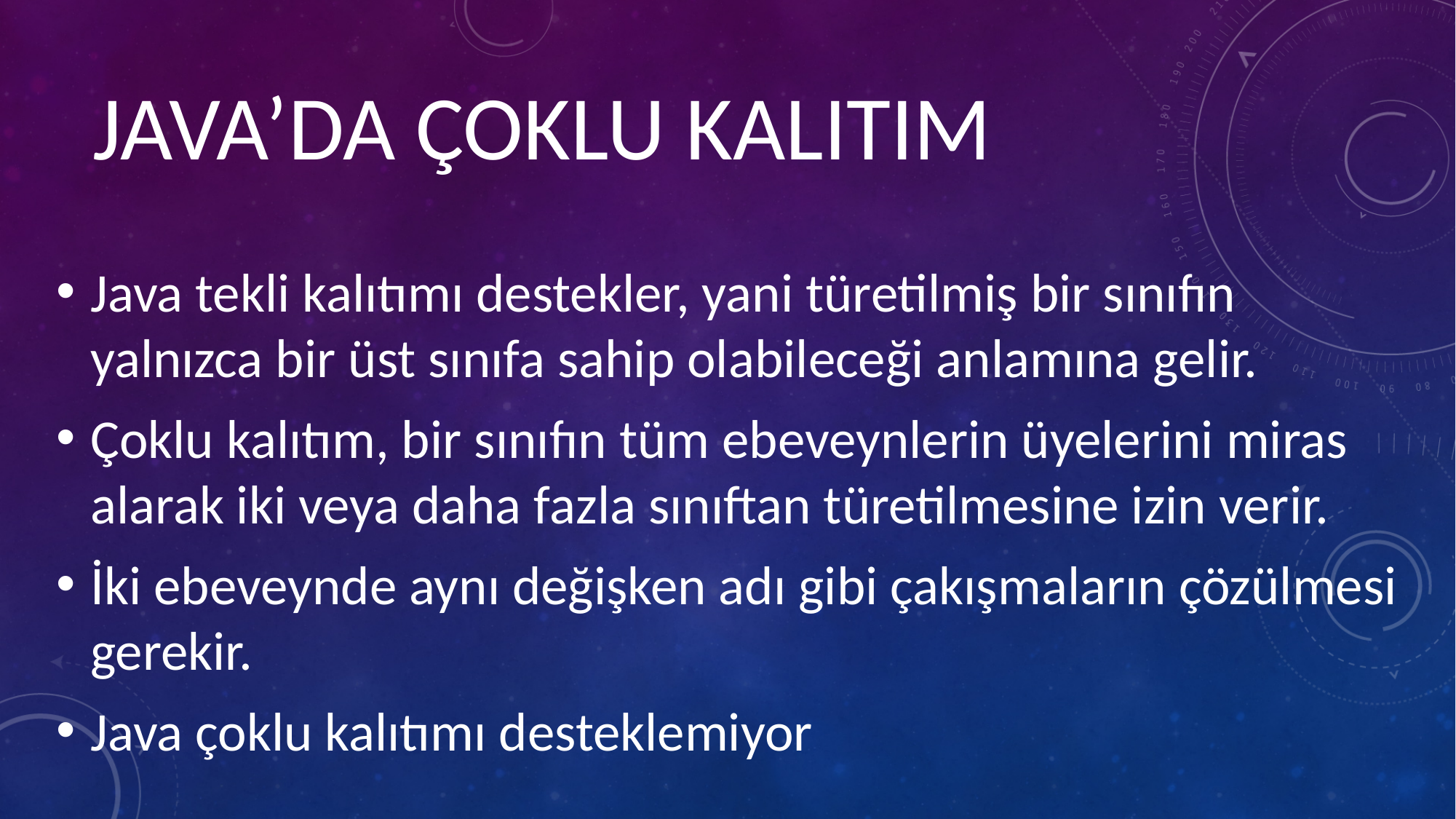

# JAVA’DA ÇOKLU KALITIM
Java tekli kalıtımı destekler, yani türetilmiş bir sınıfın yalnızca bir üst sınıfa sahip olabileceği anlamına gelir.
Çoklu kalıtım, bir sınıfın tüm ebeveynlerin üyelerini miras alarak iki veya daha fazla sınıftan türetilmesine izin verir.
İki ebeveynde aynı değişken adı gibi çakışmaların çözülmesi gerekir.
Java çoklu kalıtımı desteklemiyor